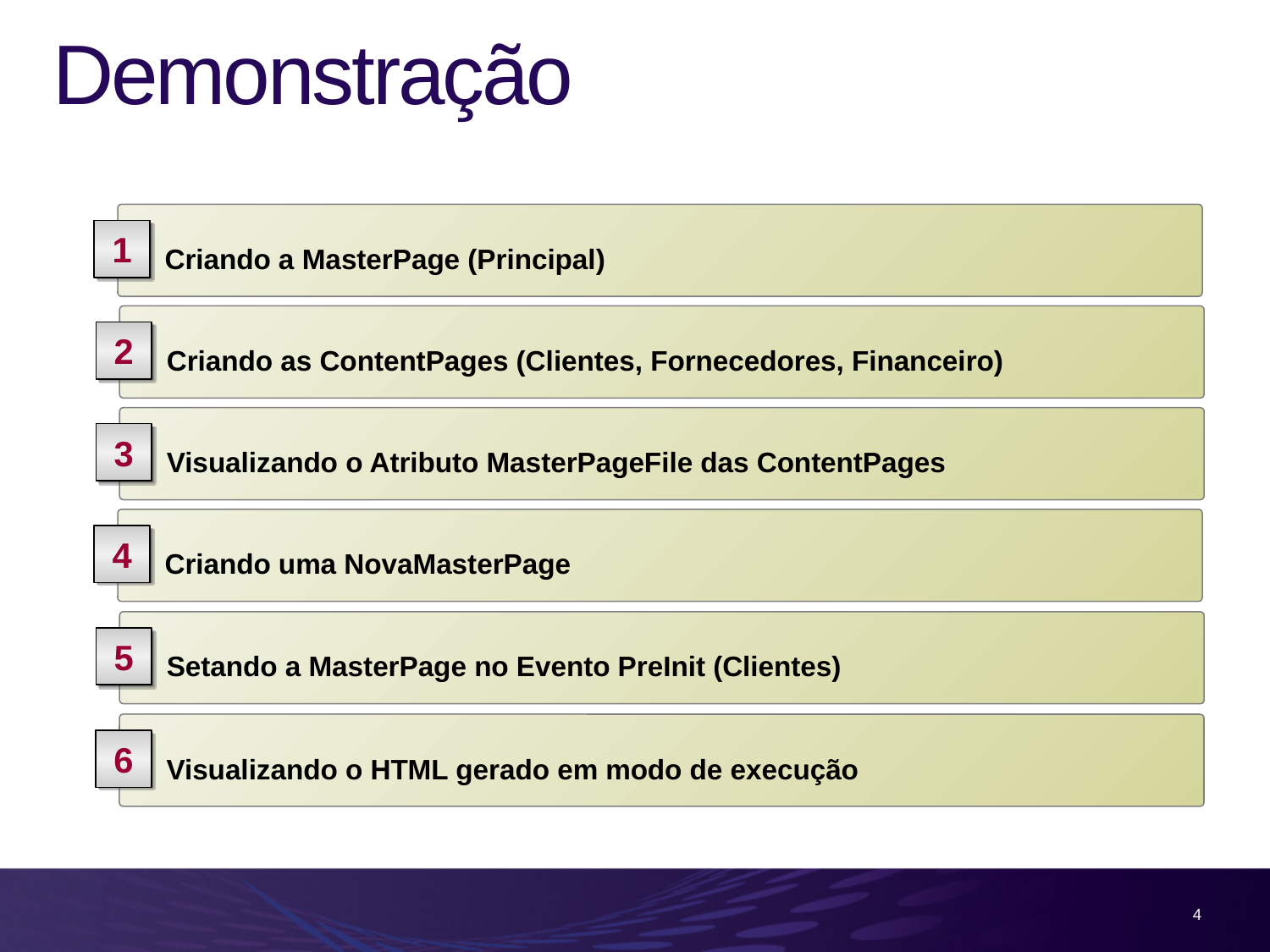

# Demonstração
 Criando a MasterPage (Principal)
1
 Criando as ContentPages (Clientes, Fornecedores, Financeiro)
2
 Visualizando o Atributo MasterPageFile das ContentPages
3
 Criando uma NovaMasterPage
4
 Setando a MasterPage no Evento PreInit (Clientes)
5
 Visualizando o HTML gerado em modo de execução
6
4